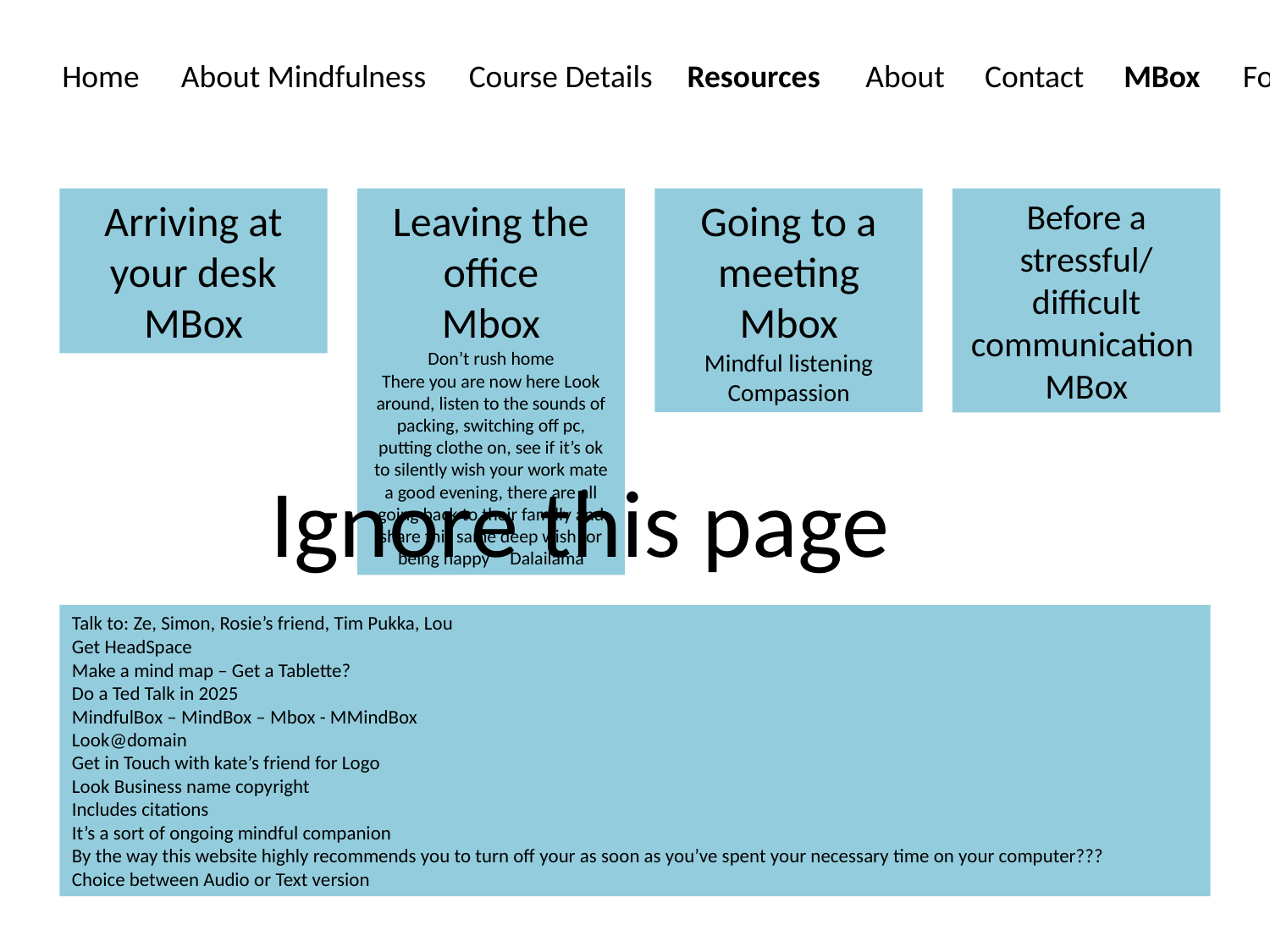

Home
About Mindfulness
Course Details
Resources
About
Contact
MBox
Forum
Arriving at your desk
MBox
Leaving the office
Mbox
Don’t rush home
There you are now here Look around, listen to the sounds of packing, switching off pc, putting clothe on, see if it’s ok to silently wish your work mate a good evening, there are all going back to their familly and share this same deep wish for being happy “  Dalailama
Going to a meeting
Mbox
Mindful listening
Compassion
Before a stressful/ difficult communication
MBox
Ignore this page
Talk to: Ze, Simon, Rosie’s friend, Tim Pukka, Lou
Get HeadSpace
Make a mind map – Get a Tablette?
Do a Ted Talk in 2025
MindfulBox – MindBox – Mbox - MMindBox
Look@domain
Get in Touch with kate’s friend for Logo
Look Business name copyright
Includes citations
It’s a sort of ongoing mindful companion
By the way this website highly recommends you to turn off your as soon as you’ve spent your necessary time on your computer???
Choice between Audio or Text version